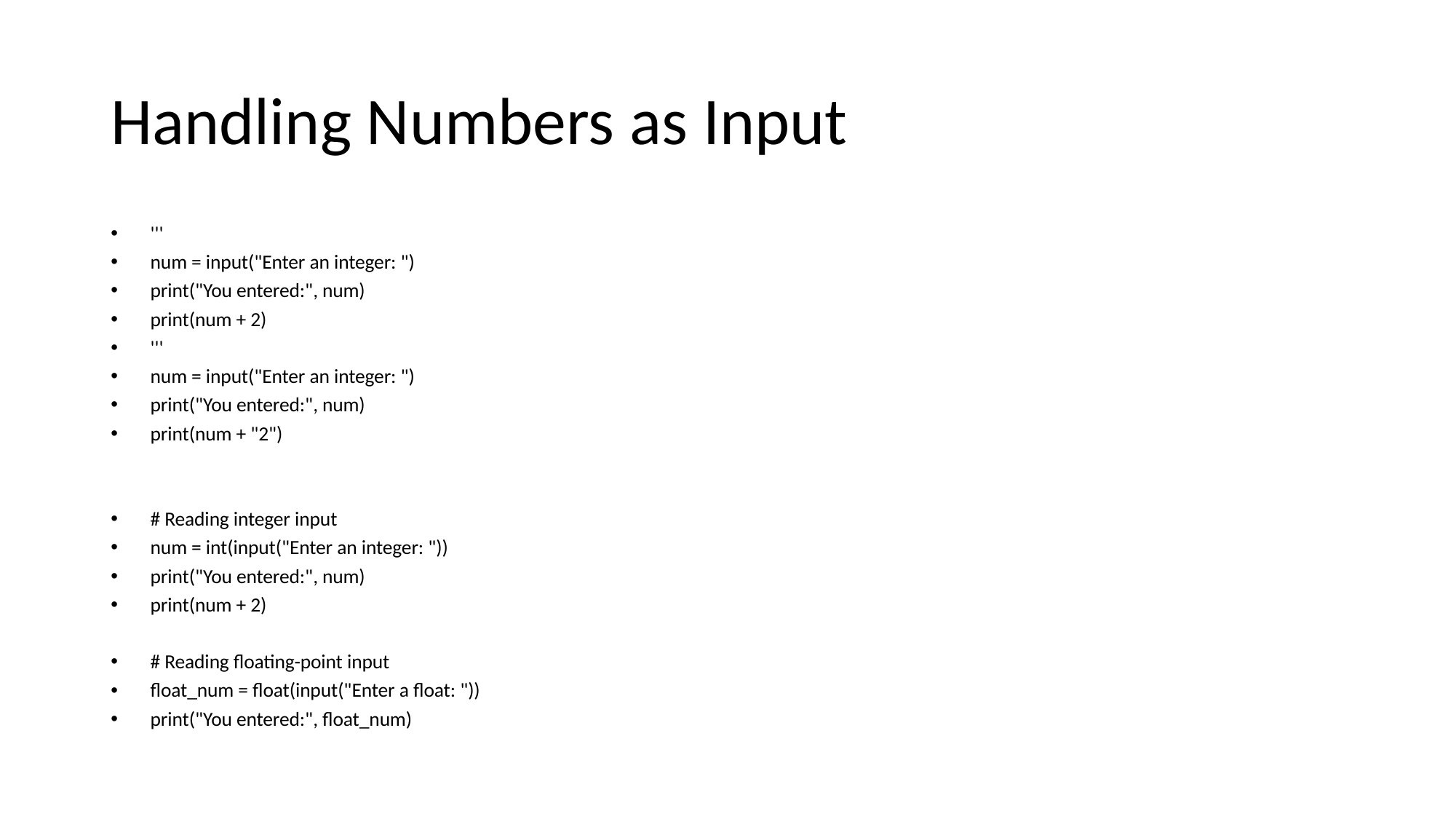

# Handling Numbers as Input
'''
num = input("Enter an integer: ")
print("You entered:", num)
print(num + 2)
'''
num = input("Enter an integer: ")
print("You entered:", num)
print(num + "2")

# Reading integer input
num = int(input("Enter an integer: "))
print("You entered:", num)
print(num + 2)

# Reading floating-point input
float_num = float(input("Enter a float: "))
print("You entered:", float_num)